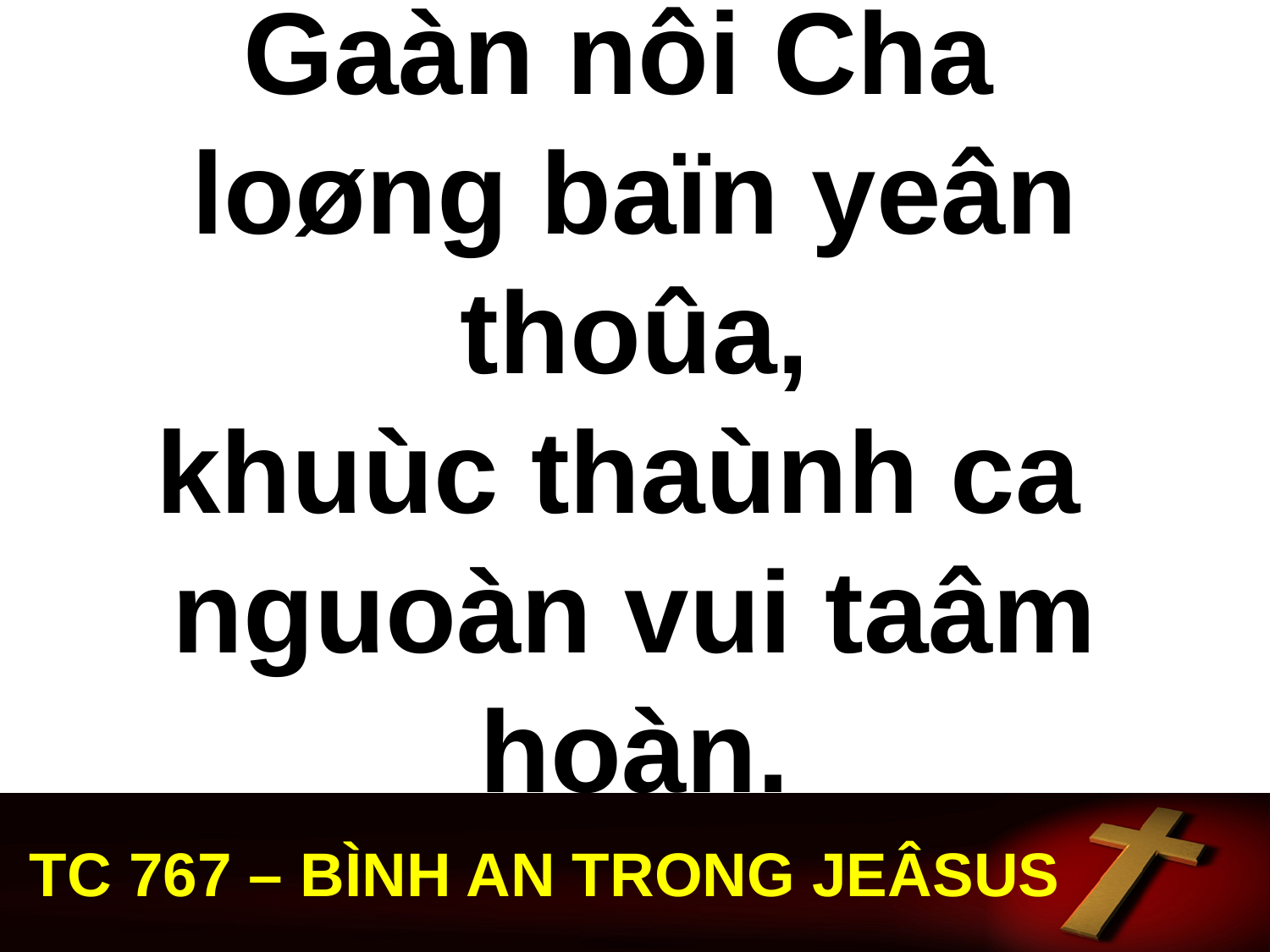

Gaàn nôi Cha
loøng baïn yeân thoûa,
khuùc thaùnh ca
nguoàn vui taâm hoàn.
TC 767 – BÌNH AN TRONG JEÂSUS